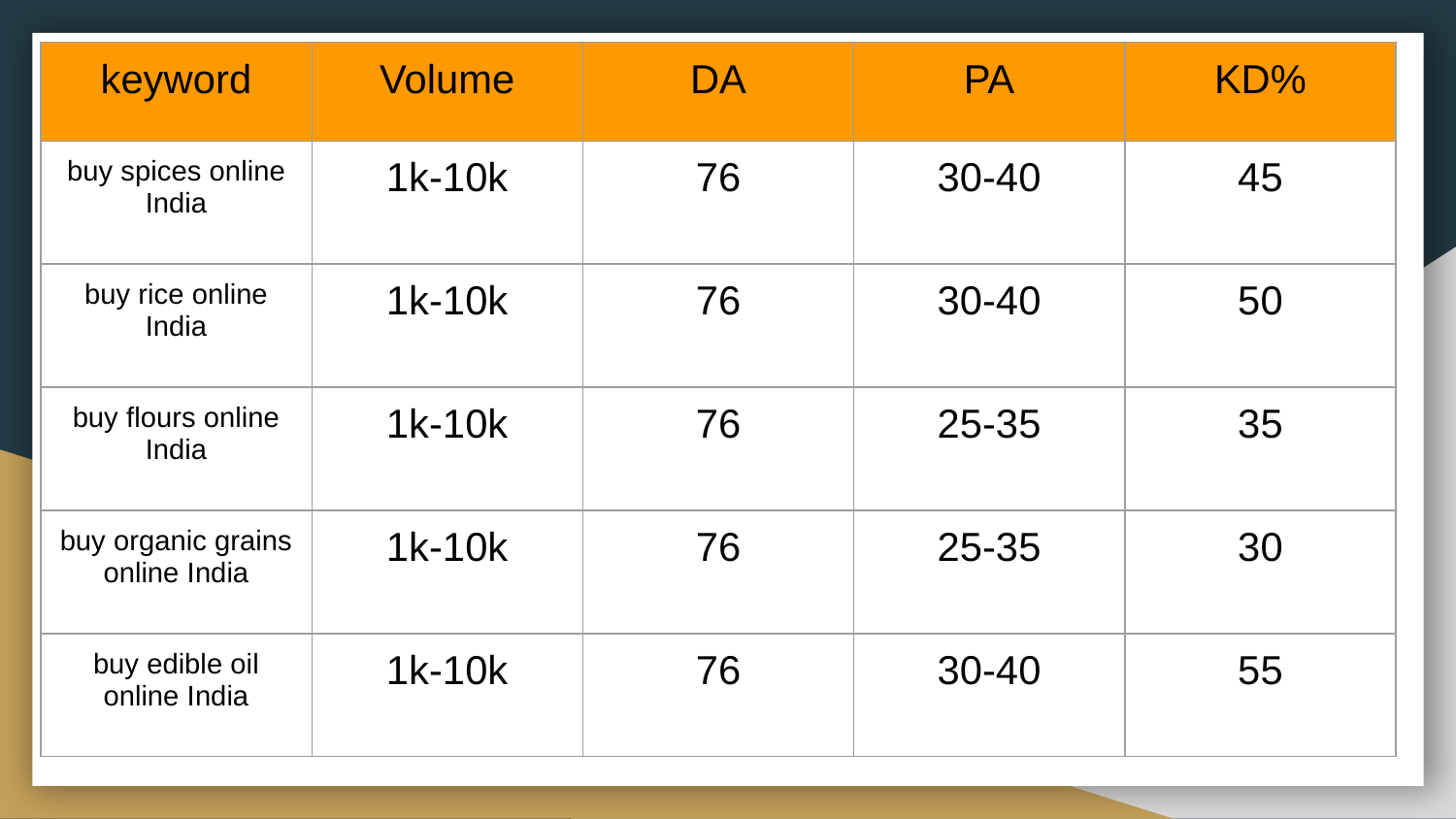

#
| keyword | Volume | DA | PA | KD% |
| --- | --- | --- | --- | --- |
| buy spices online India | 1k-10k | 76 | 30-40 | 45 |
| buy rice online India | 1k-10k | 76 | 30-40 | 50 |
| buy flours online India | 1k-10k | 76 | 25-35 | 35 |
| buy organic grains online India | 1k-10k | 76 | 25-35 | 30 |
| buy edible oil online India | 1k-10k | 76 | 30-40 | 55 |